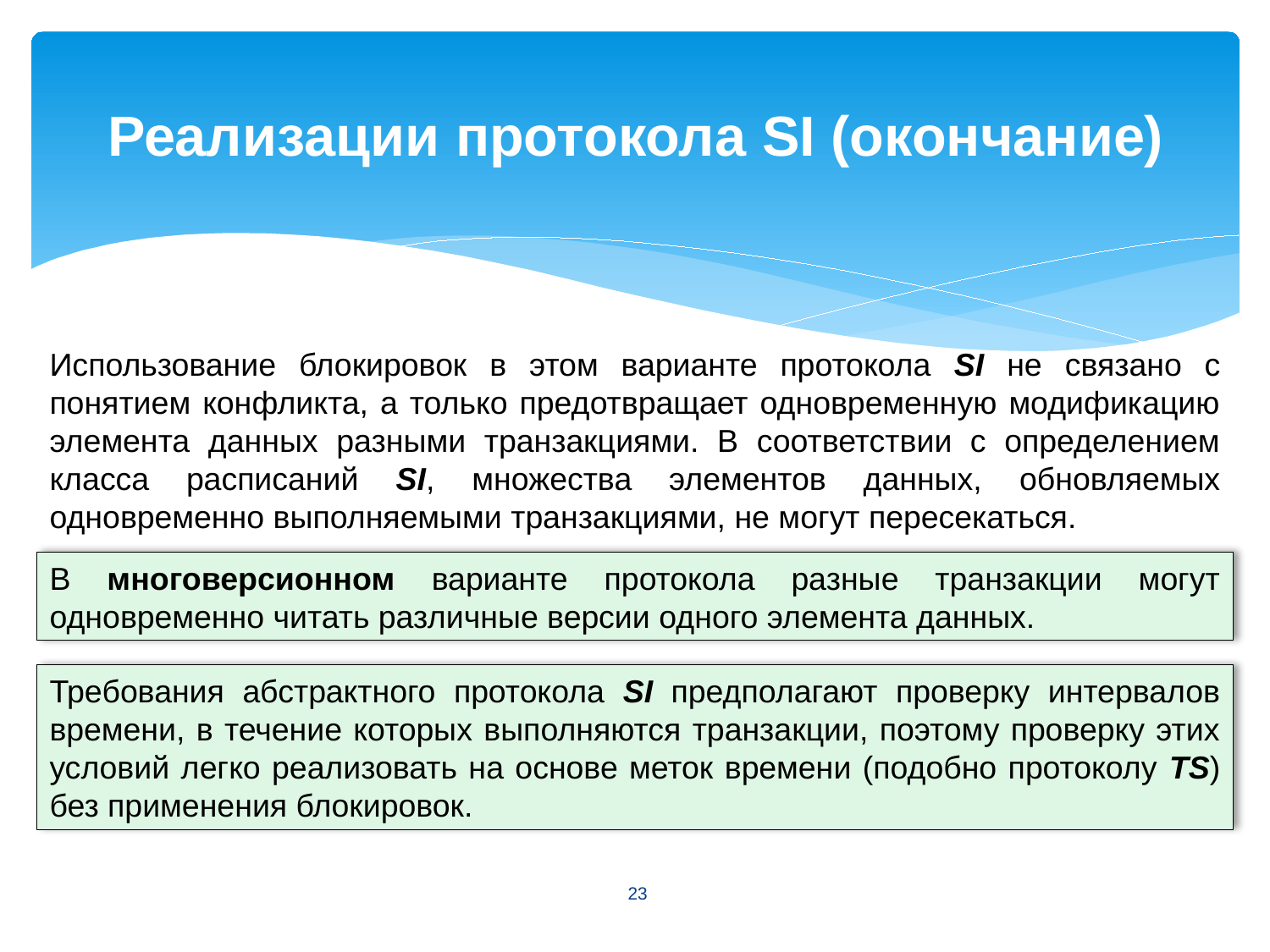

# Реализации протокола SI (окончание)
Использование блокировок в этом варианте протокола SI не связано с понятием конфликта, а только предотвращает одновременную модификацию элемента данных разными транзакциями. В соответствии с определением класса расписаний SI, множества элементов данных, обновляемых одновременно выполняемыми транзакциями, не могут пересекаться.
В многоверсионном варианте протокола разные транзакции могут одновременно читать различные версии одного элемента данных.
Требования абстрактного протокола SI предполагают проверку интервалов времени, в течение которых выполняются транзакции, поэтому проверку этих условий легко реализовать на основе меток времени (подобно протоколу TS) без применения блокировок.
23